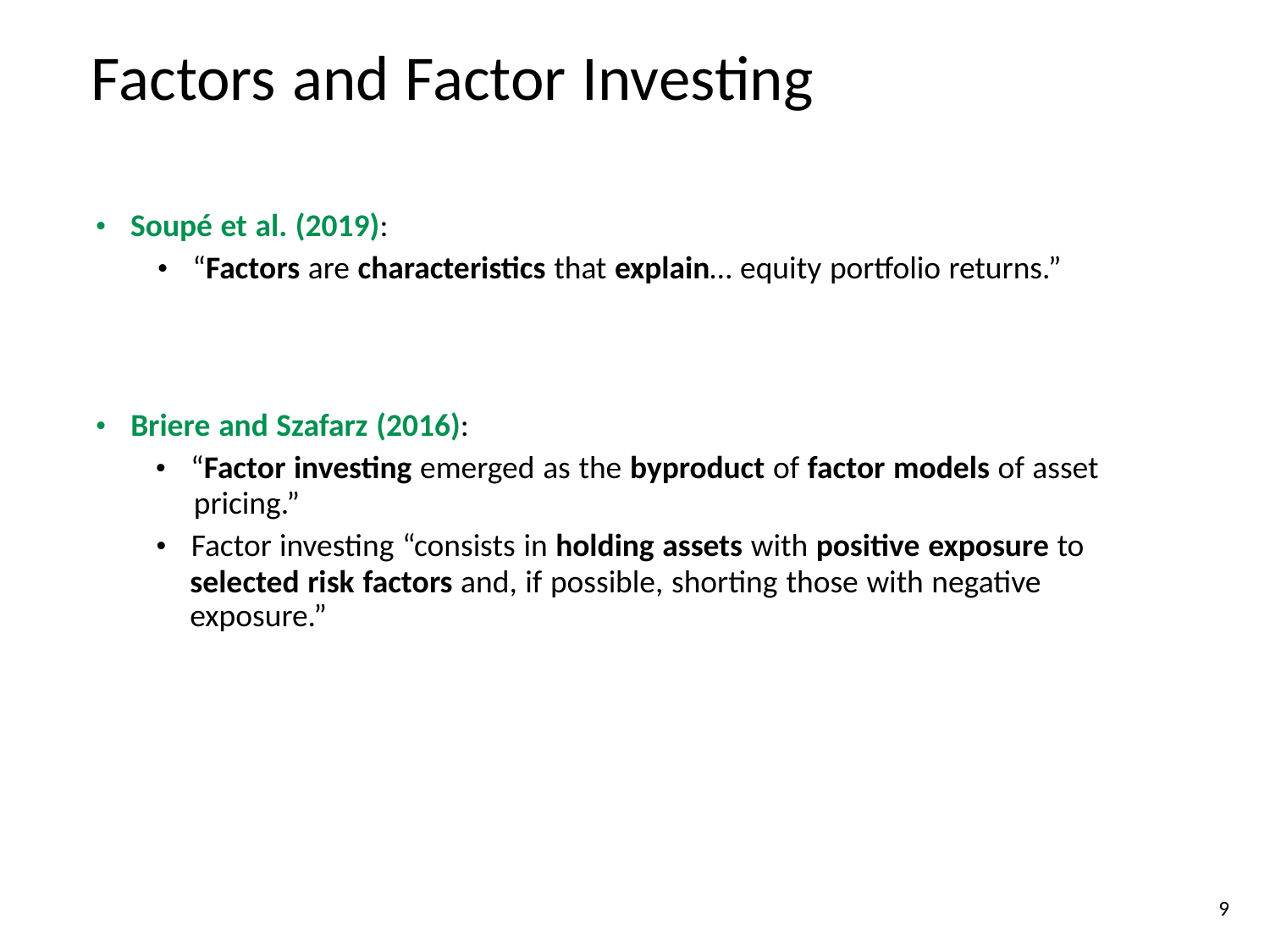

Factors and Factor Investing
•   Soupé et al. (2019):
•   “Factors are characteristics that explain… equity portfolio returns.”
•   Briere and Szafarz (2016):
•   “Factor investing emerged as the byproduct of factor models of asset
pricing.”
•   Factor investing “consists in holding assets with positive exposure to
selected risk factors and, if possible, shorting those with negative
exposure.”
9